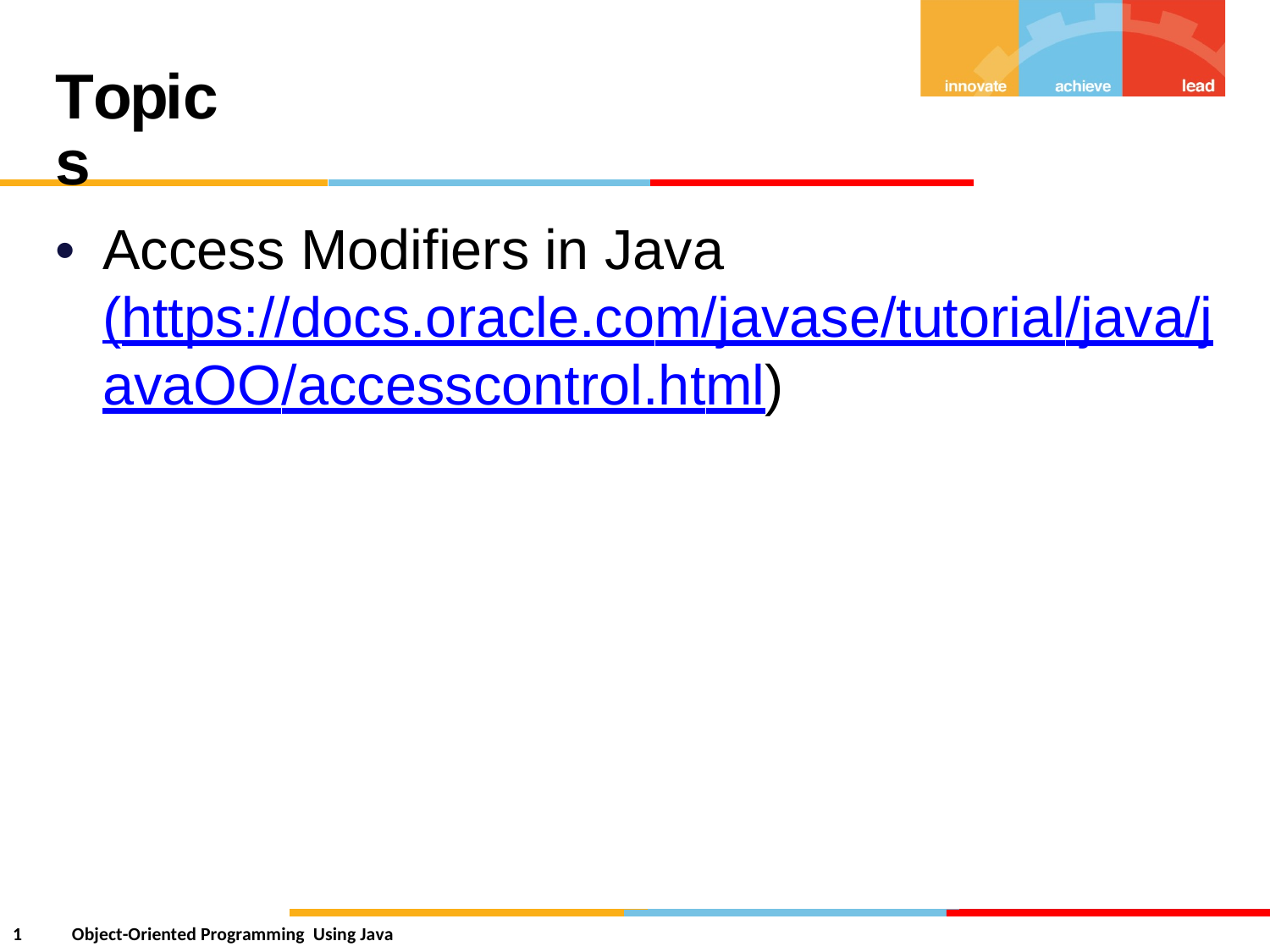

Topics

•
Access Modifiers in Java
(https://docs.oracle.com/javase/tutorial/java/j avaOO/accesscontrol.html)

1
Object-Oriented Programming  Using Java